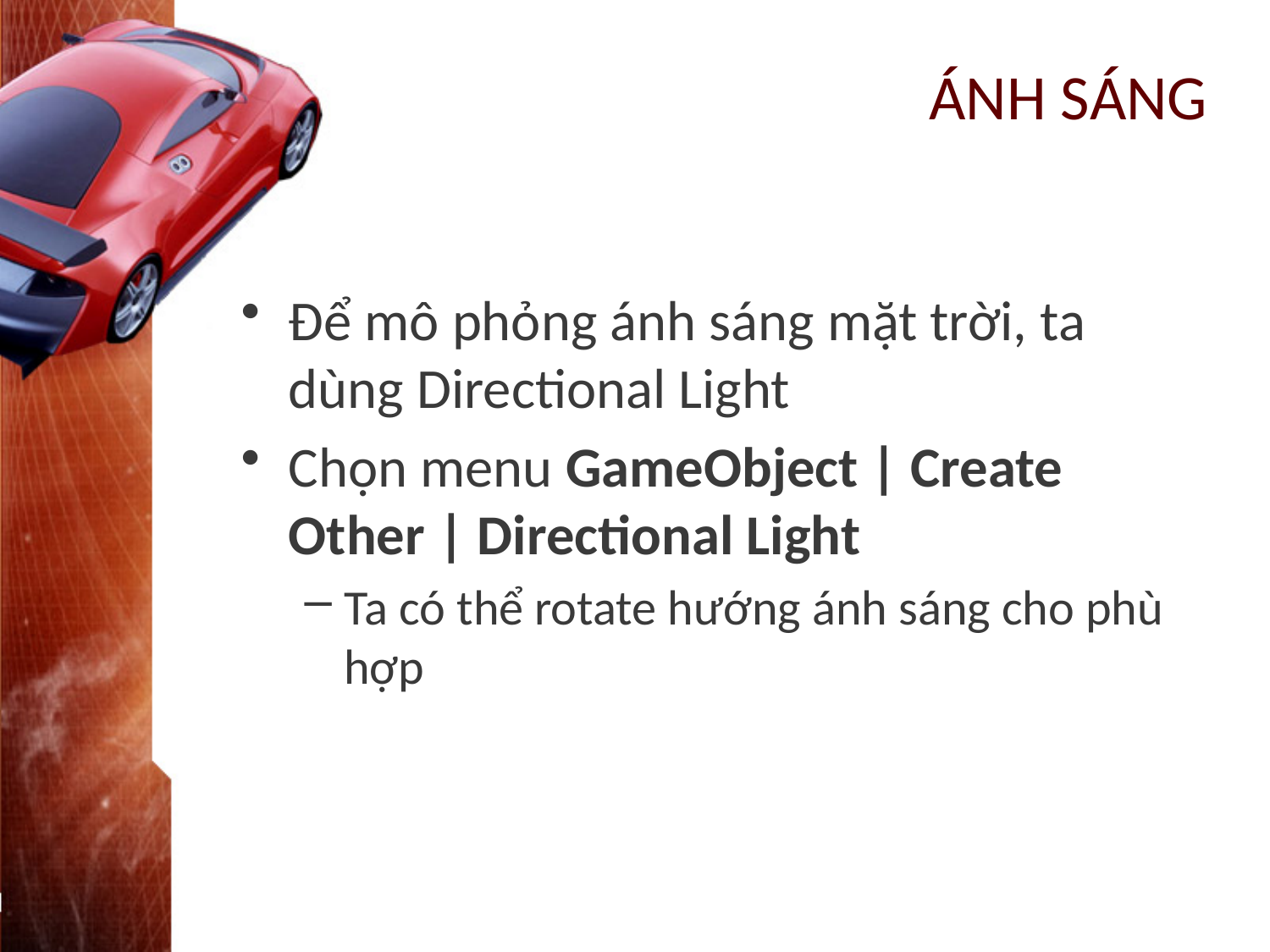

# ÁNH SÁNG
Để mô phỏng ánh sáng mặt trời, ta dùng Directional Light
Chọn menu GameObject | Create Other | Directional Light
Ta có thể rotate hướng ánh sáng cho phù hợp